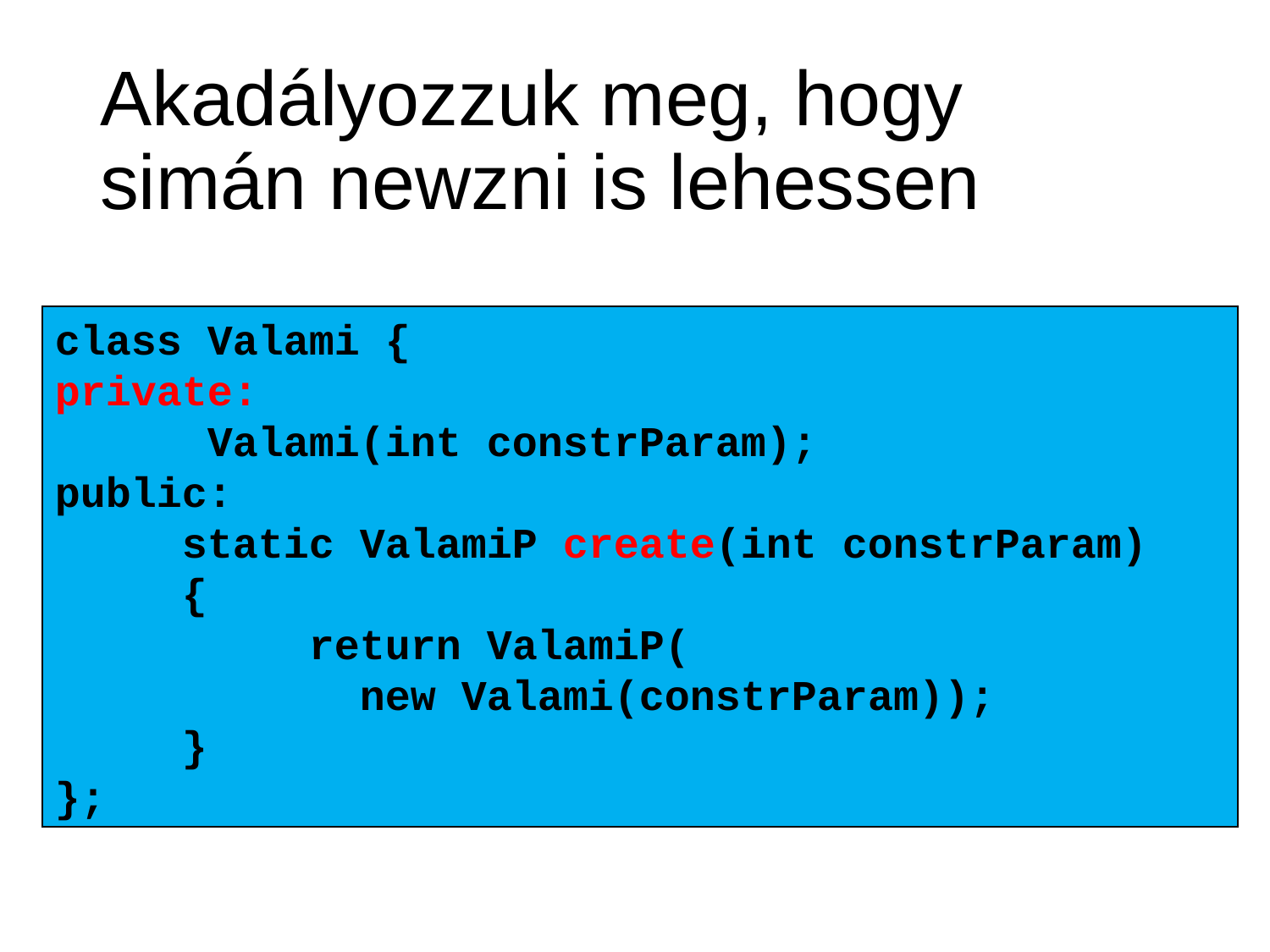

# Akadályozzuk meg, hogy simán newzni is lehessen
class Valami {
private:
	 Valami(int constrParam);
public:
	static ValamiP create(int constrParam)
	{
		return ValamiP(
            new Valami(constrParam));
	}
};